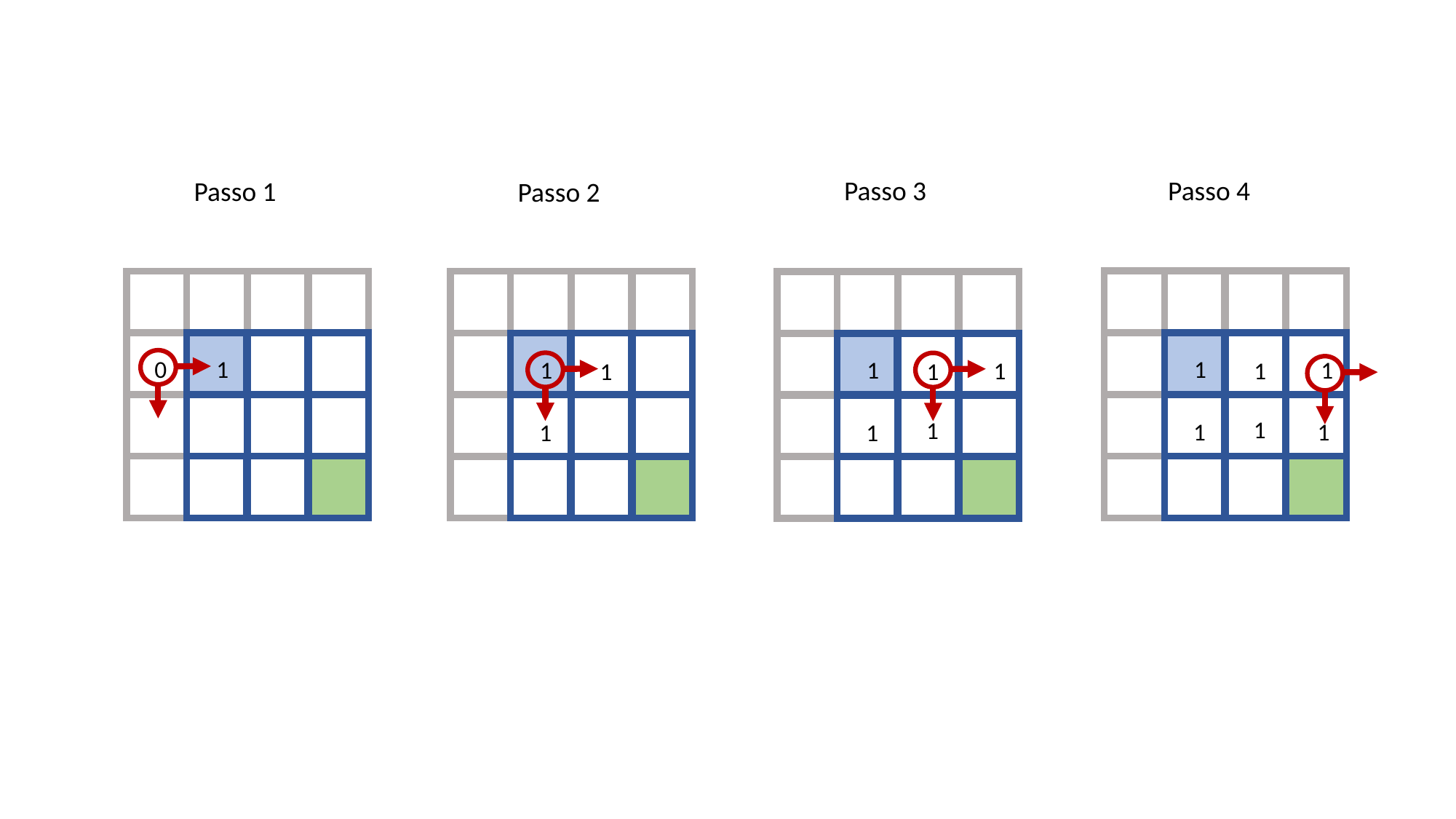

Passo 3
Passo 4
Passo 1
Passo 2

1
0

1

1

1
1
1

1

1

1

1
1

1
1

1
1